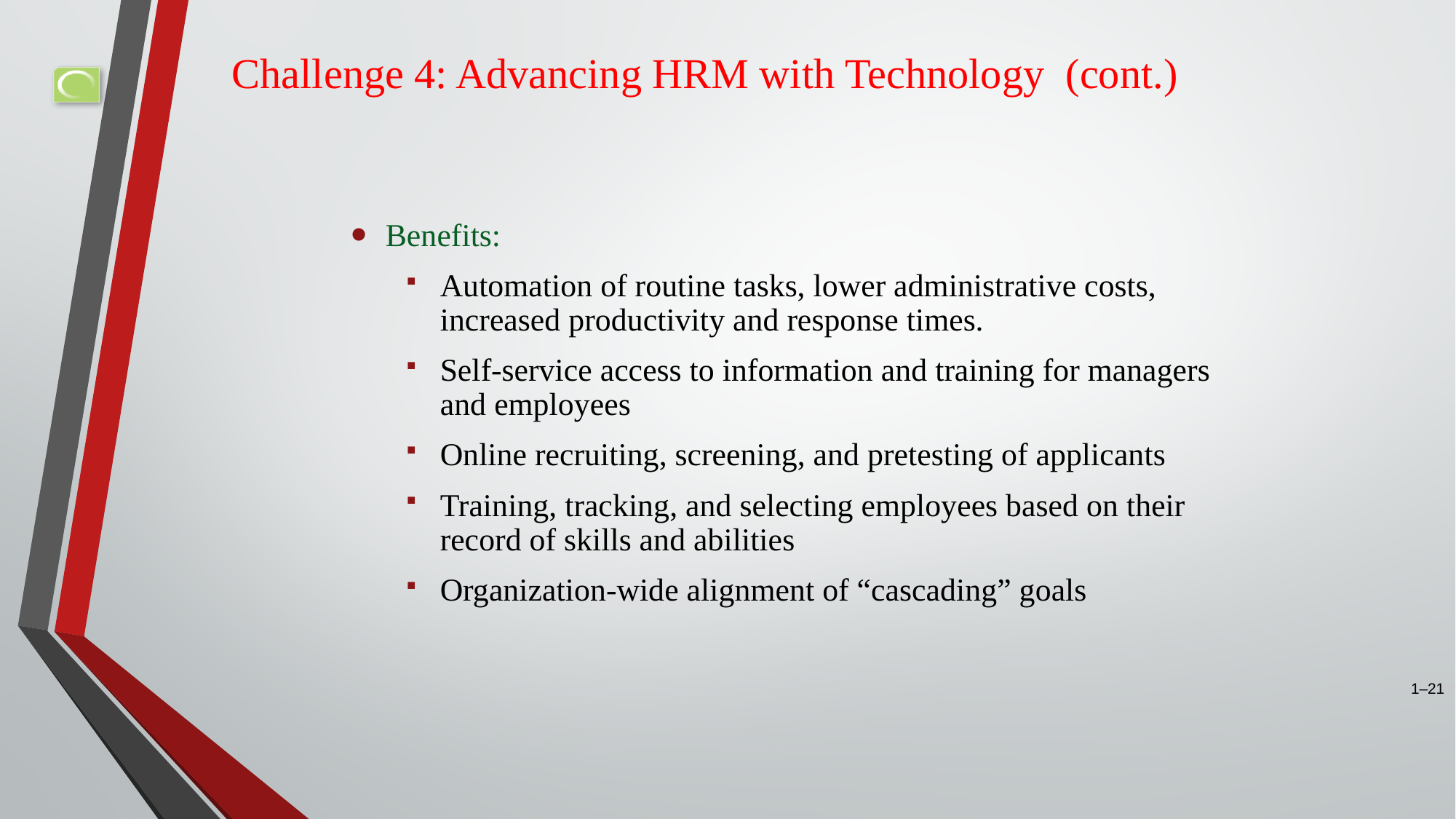

# Challenge 4: Advancing HRM with Technology  (cont.)

Benefits:
Automation of routine tasks, lower administrative costs, increased productivity and response times.
Self-service access to information and training for managers and employees
Online recruiting, screening, and pretesting of applicants
Training, tracking, and selecting employees based on their record of skills and abilities
Organization-wide alignment of “cascading” goals

1–21